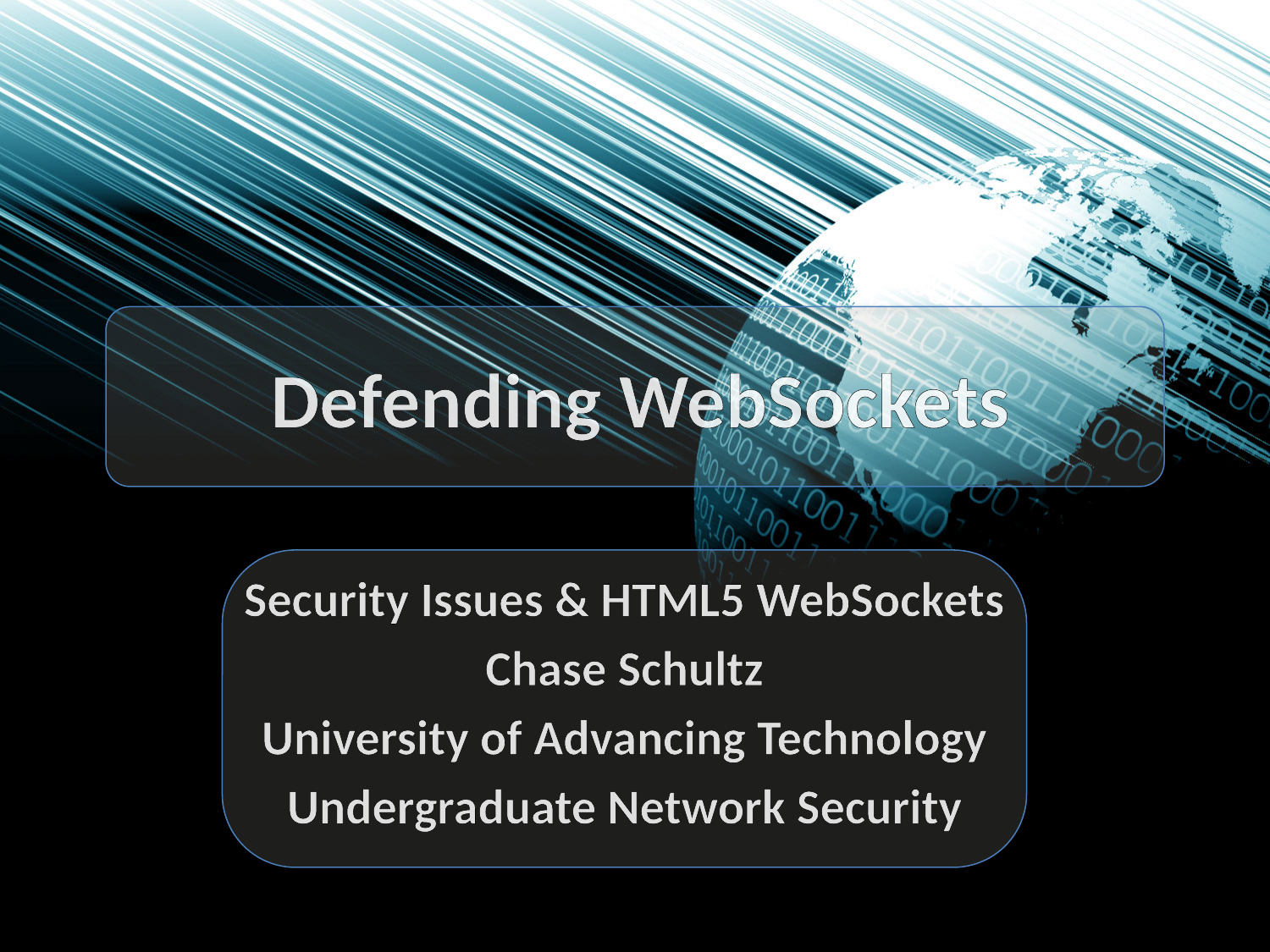

# Defending WebSockets
Security Issues & HTML5 WebSockets
Chase Schultz
University of Advancing Technology
Undergraduate Network Security